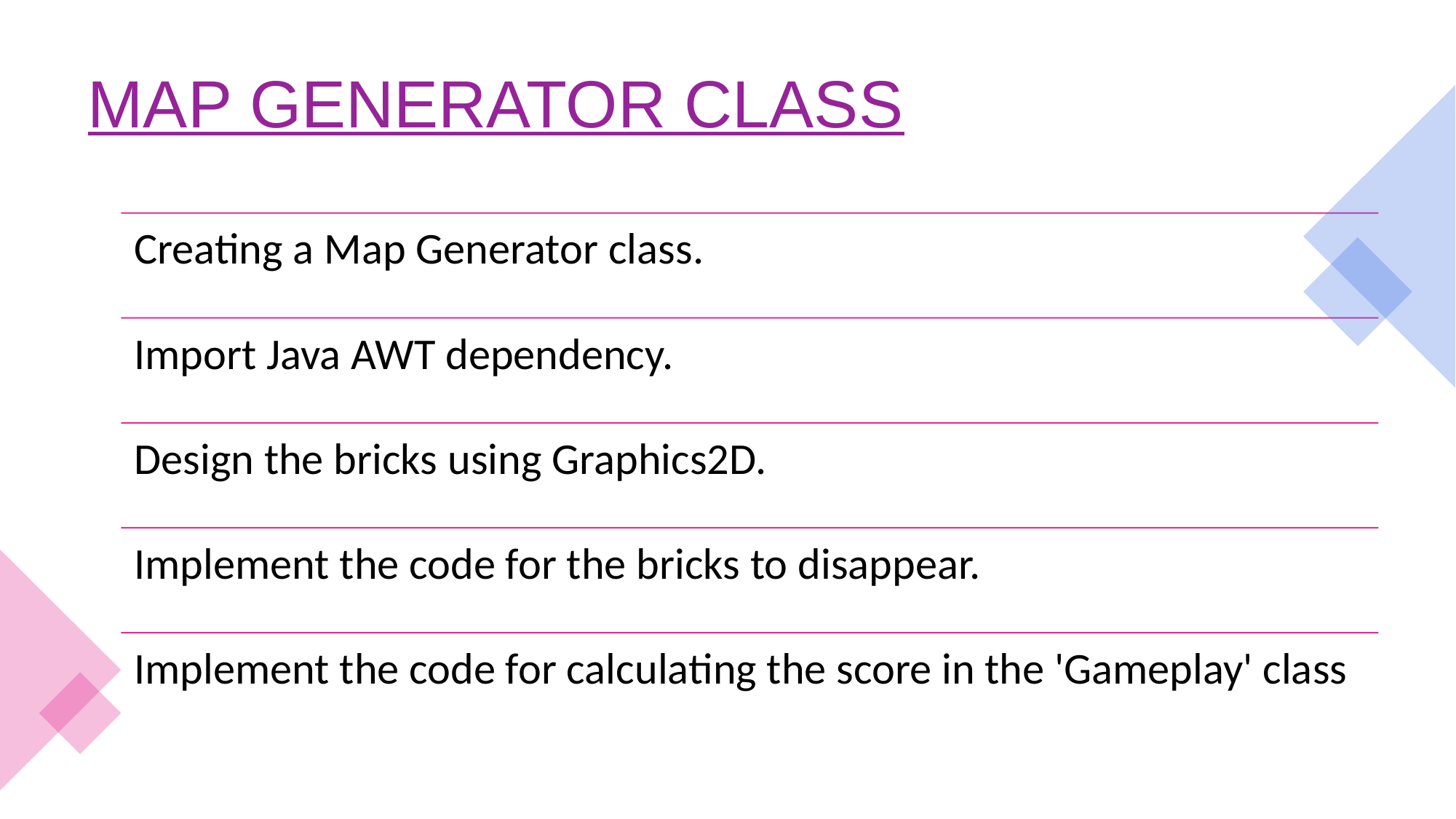

# MAP GENERATOR CLASS

Creating a Map Generator class.
Import Java AWT dependency.
Design the bricks using Graphics2D.
Implement the code for the bricks to disappear.
Implement the code for calculating the score in the 'Gameplay' class